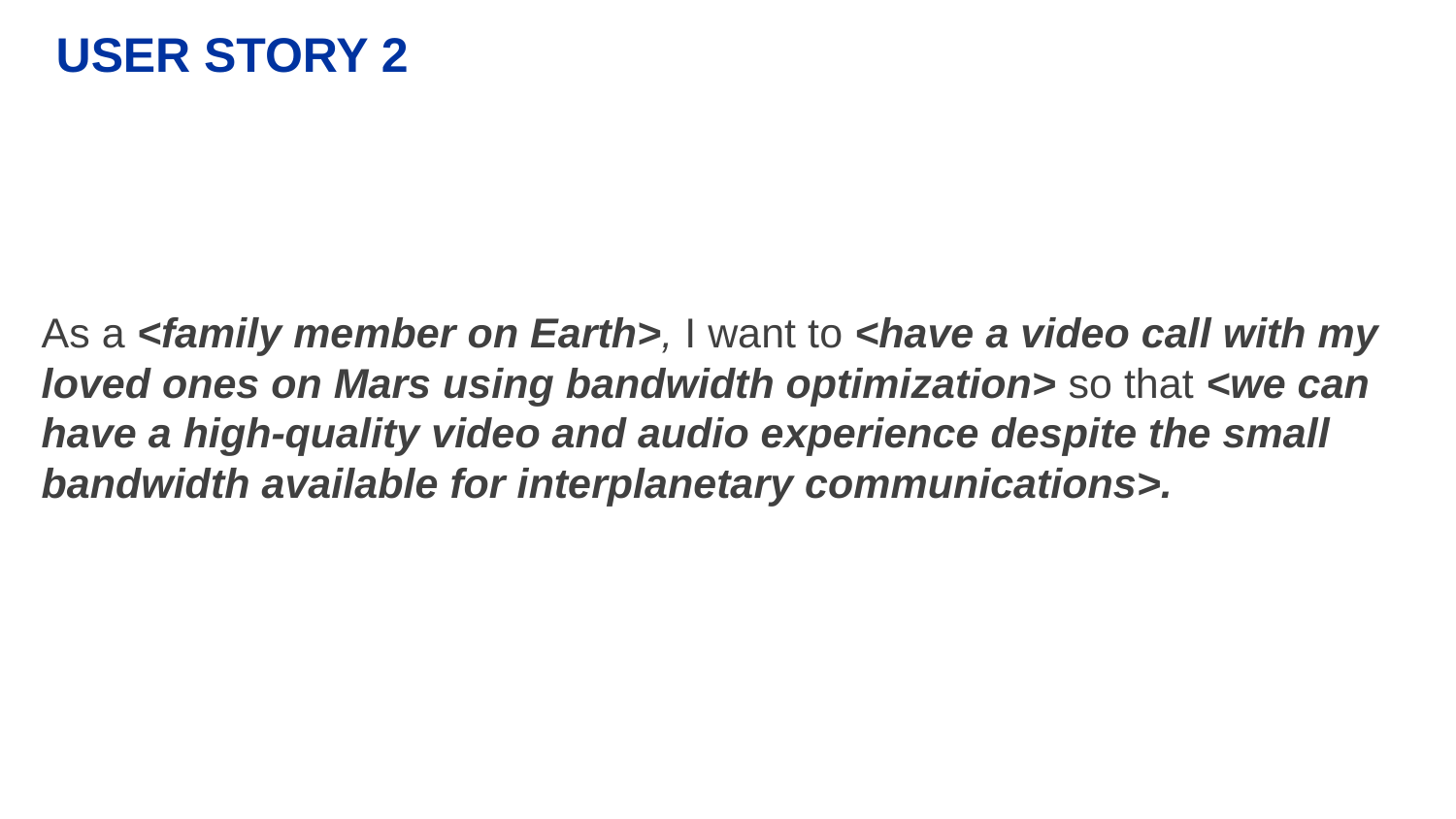

USER STORY 2

As a <family member on Earth>, I want to <have a video call with my loved ones on Mars using bandwidth optimization> so that <we can have a high-quality video and audio experience despite the small bandwidth available for interplanetary communications>.